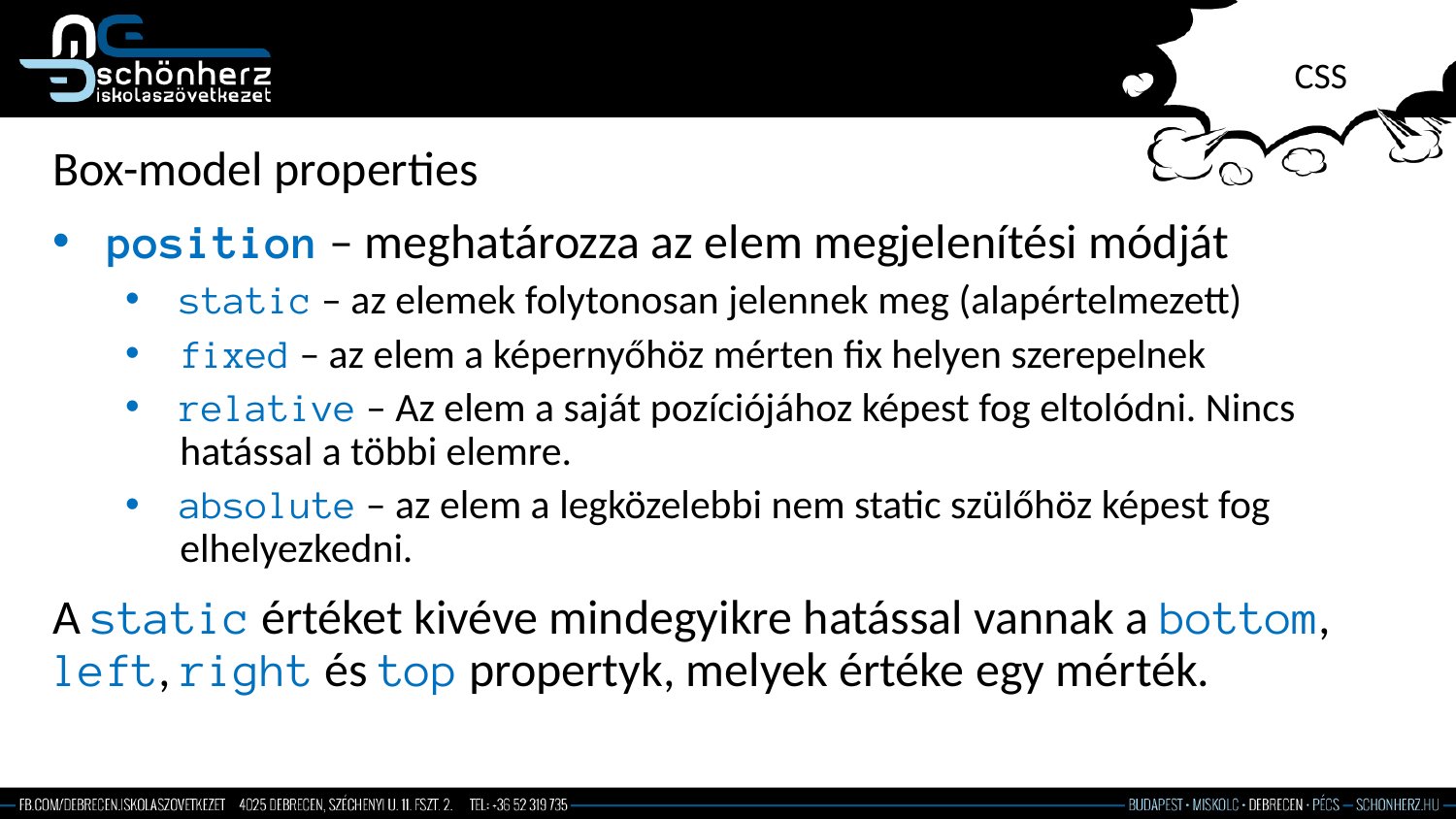

# CSS
Box-model properties
position – meghatározza az elem megjelenítési módját
static – az elemek folytonosan jelennek meg (alapértelmezett)
fixed – az elem a képernyőhöz mérten fix helyen szerepelnek
relative – Az elem a saját pozíciójához képest fog eltolódni. Nincs hatással a többi elemre.
absolute – az elem a legközelebbi nem static szülőhöz képest fog elhelyezkedni.
A static értéket kivéve mindegyikre hatással vannak a bottom, left, right és top propertyk, melyek értéke egy mérték.